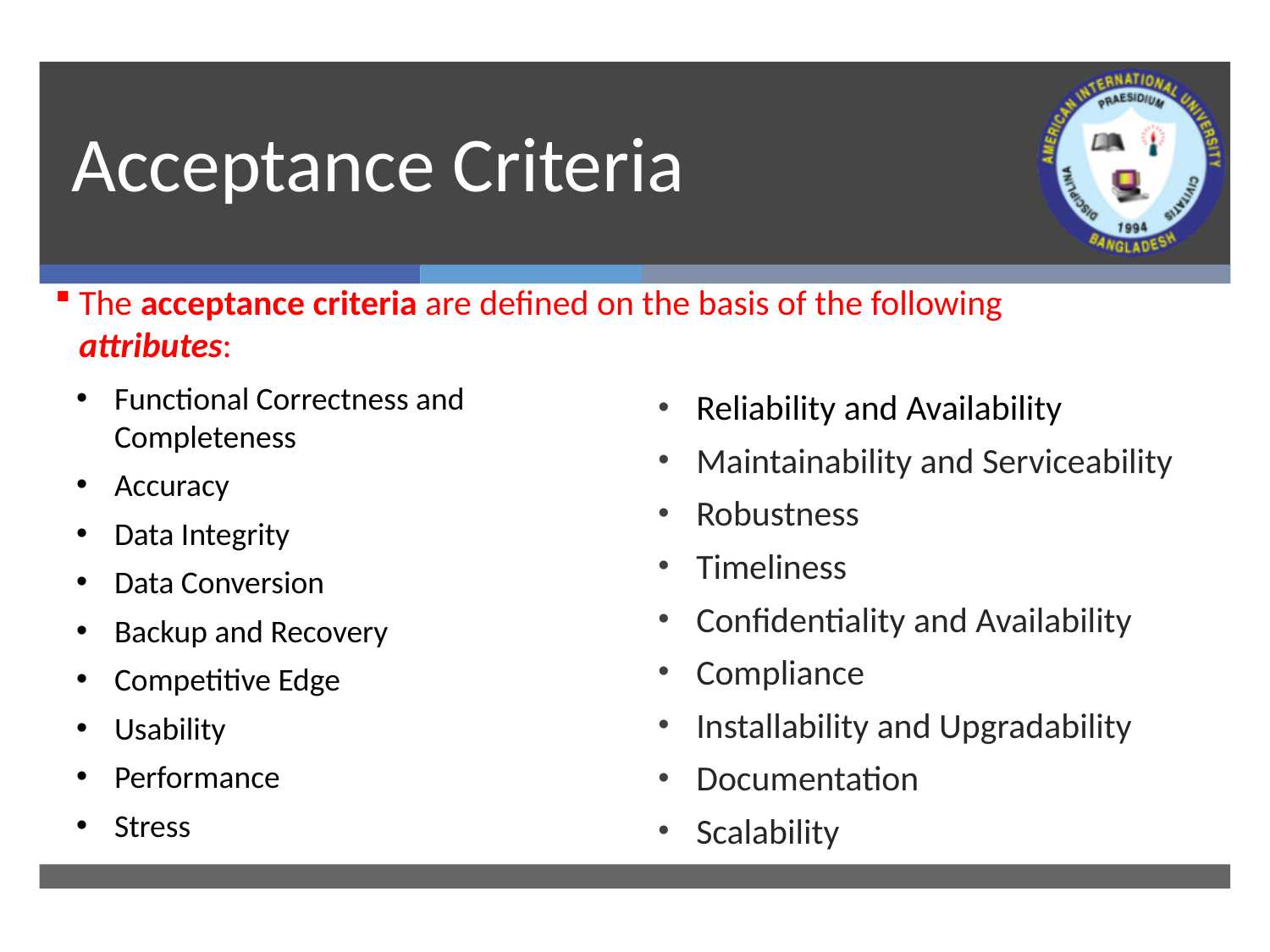

# Acceptance Criteria
 The acceptance criteria are defined on the basis of the following
   attributes:
Functional Correctness and Completeness
Accuracy
Data Integrity
Data Conversion
Backup and Recovery
Competitive Edge
Usability
Performance
Stress
Reliability and Availability
Maintainability and Serviceability
Robustness
Timeliness
Confidentiality and Availability
Compliance
Installability and Upgradability
Documentation
Scalability